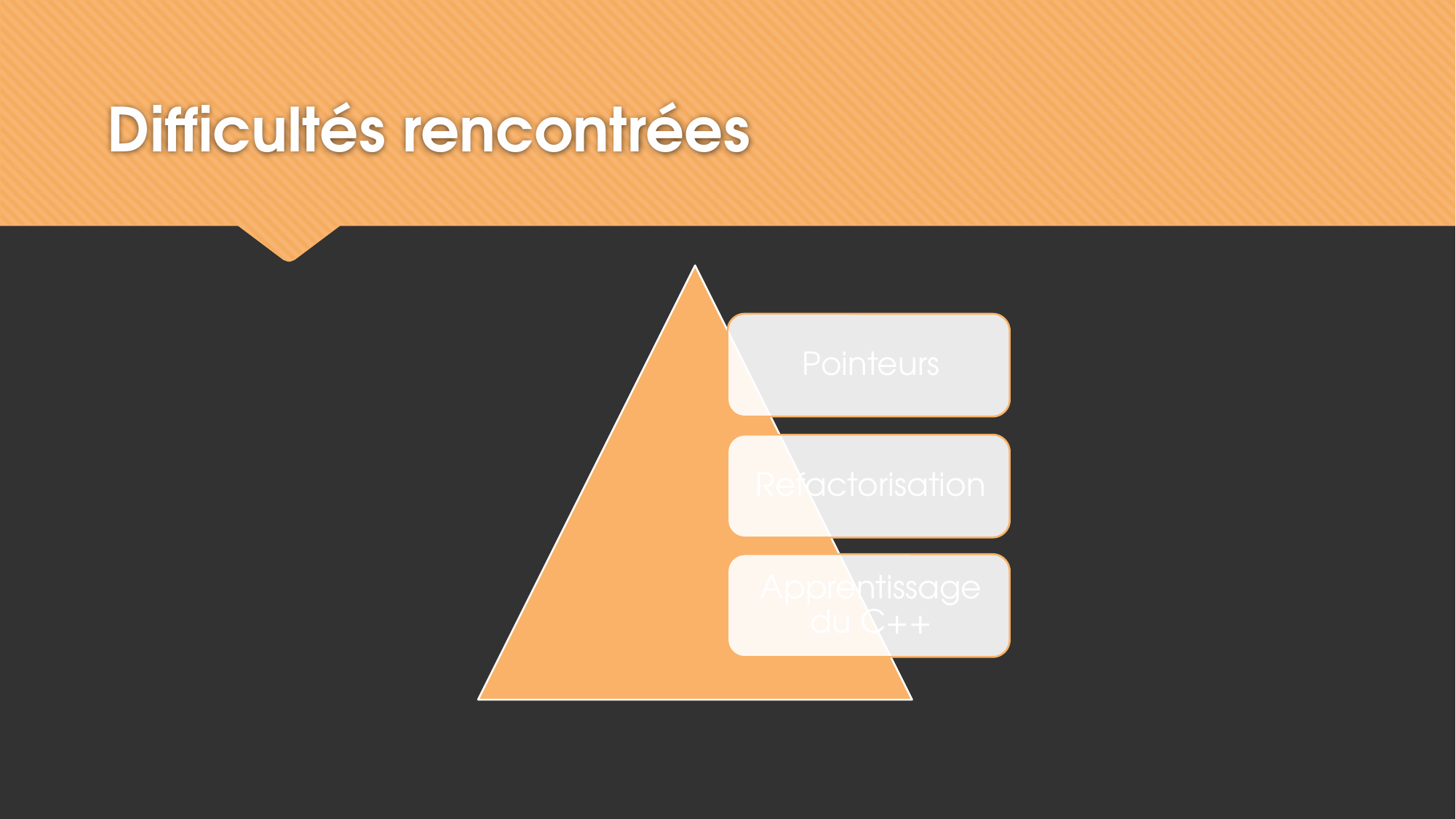

# Difficultés rencontrées
Apprentissage du C++
Pointeurs
Refactorisation